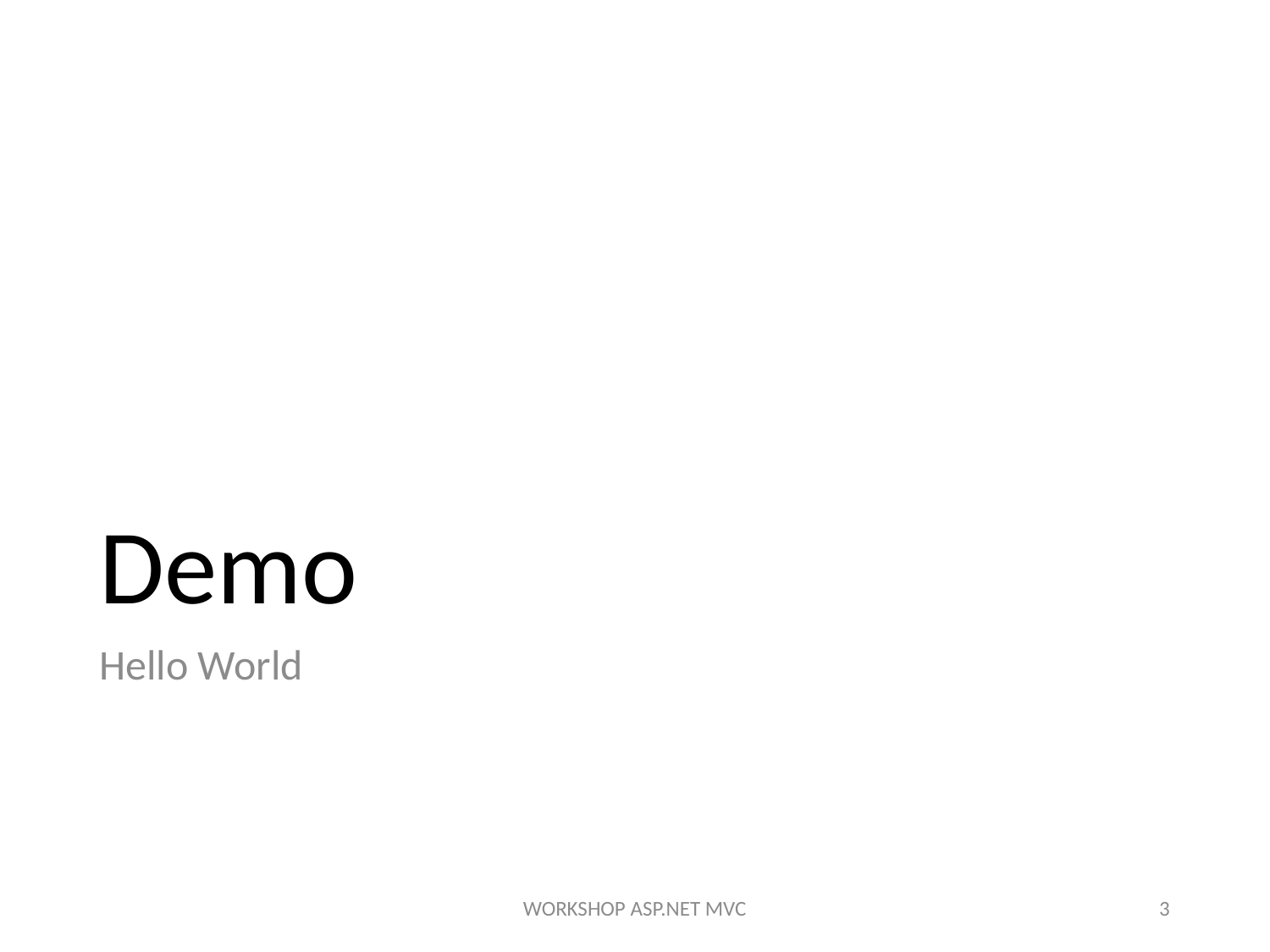

# Demo
Hello World
WORKSHOP ASP.NET MVC
3